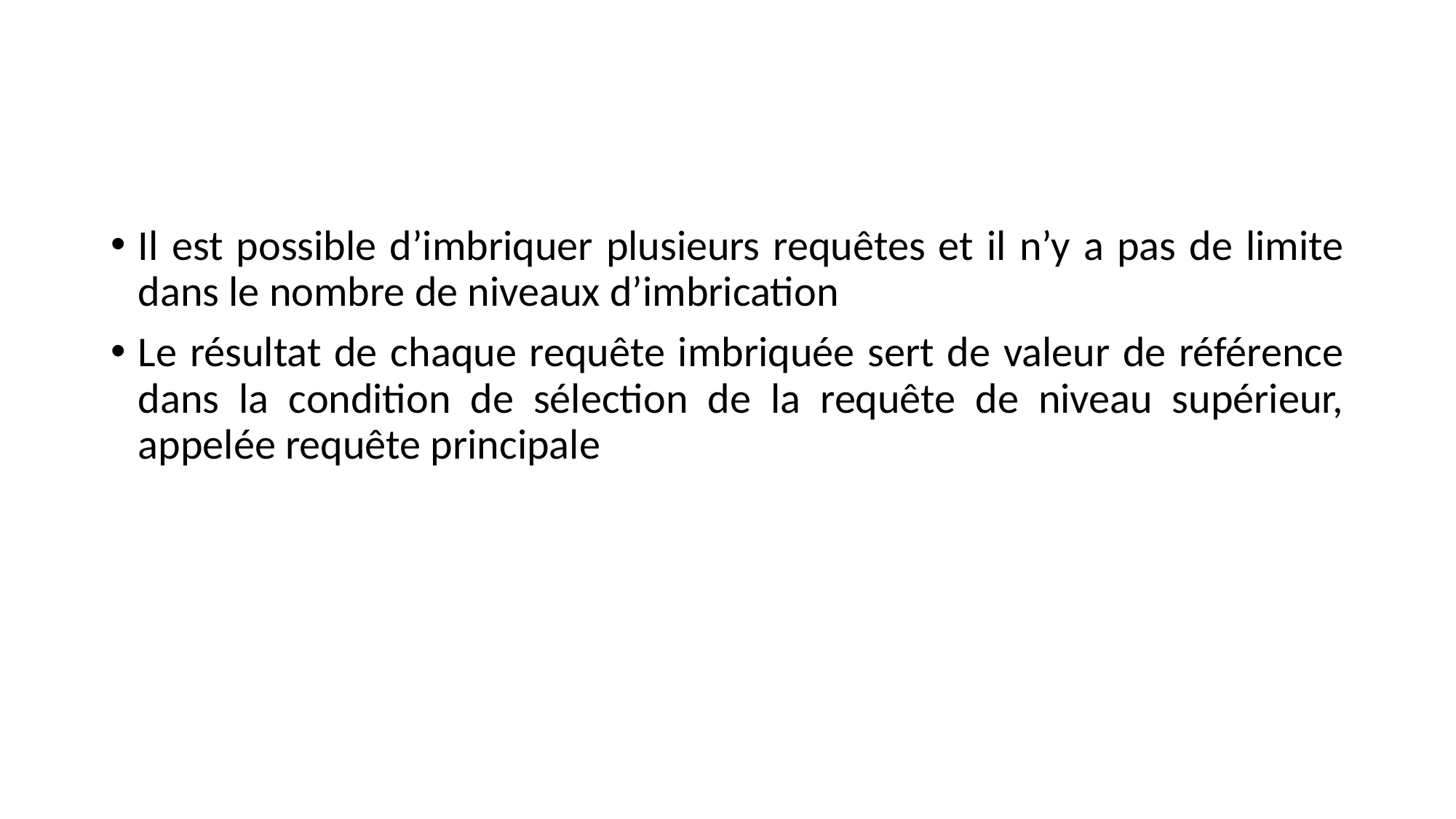

#
Il est possible d’imbriquer plusieurs requêtes et il n’y a pas de limite dans le nombre de niveaux d’imbrication
Le résultat de chaque requête imbriquée sert de valeur de référence dans la condition de sélection de la requête de niveau supérieur, appelée requête principale